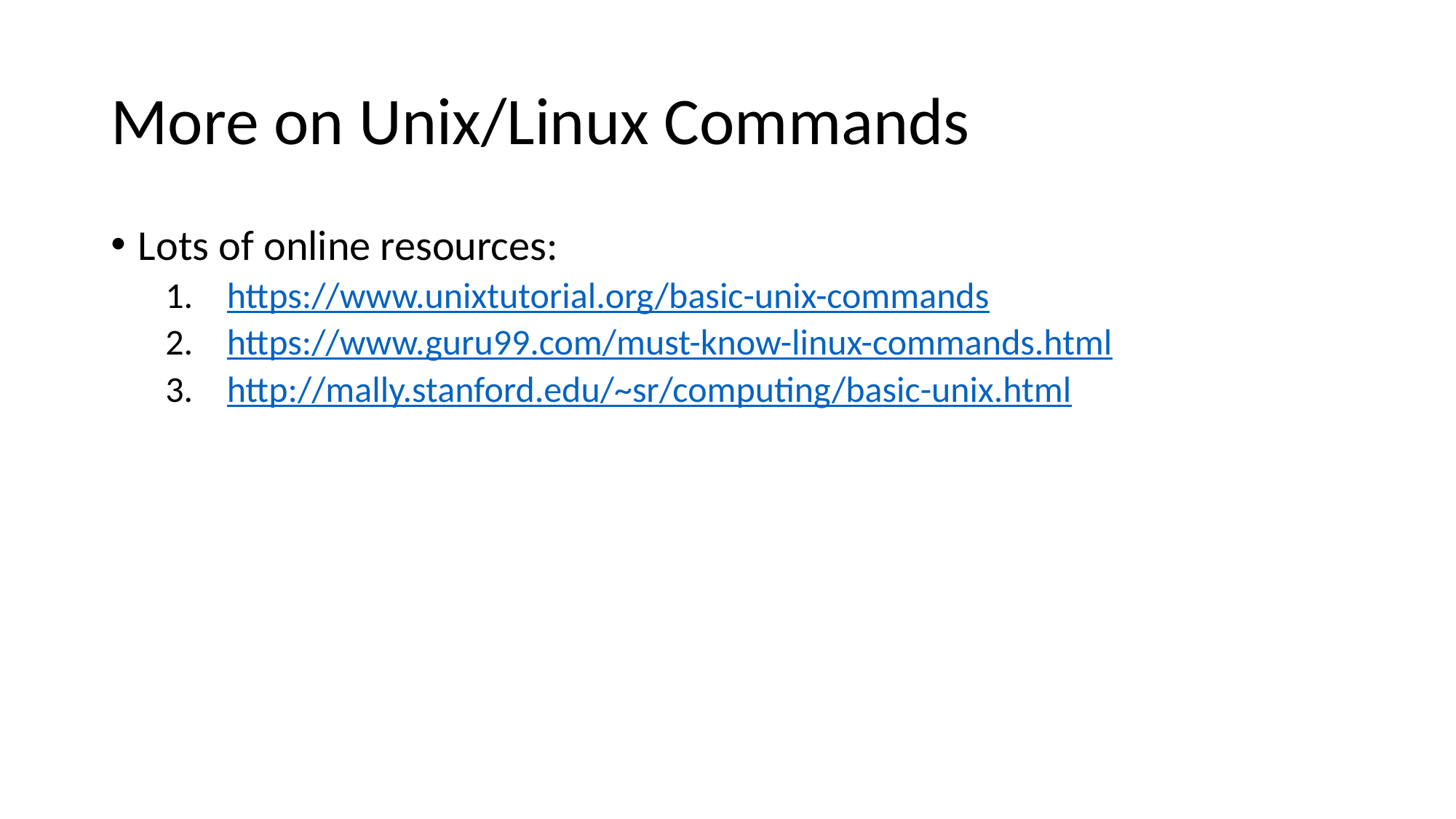

# More on Unix/Linux Commands
Lots of online resources:
https://www.unixtutorial.org/basic-unix-commands
https://www.guru99.com/must-know-linux-commands.html
http://mally.stanford.edu/~sr/computing/basic-unix.html